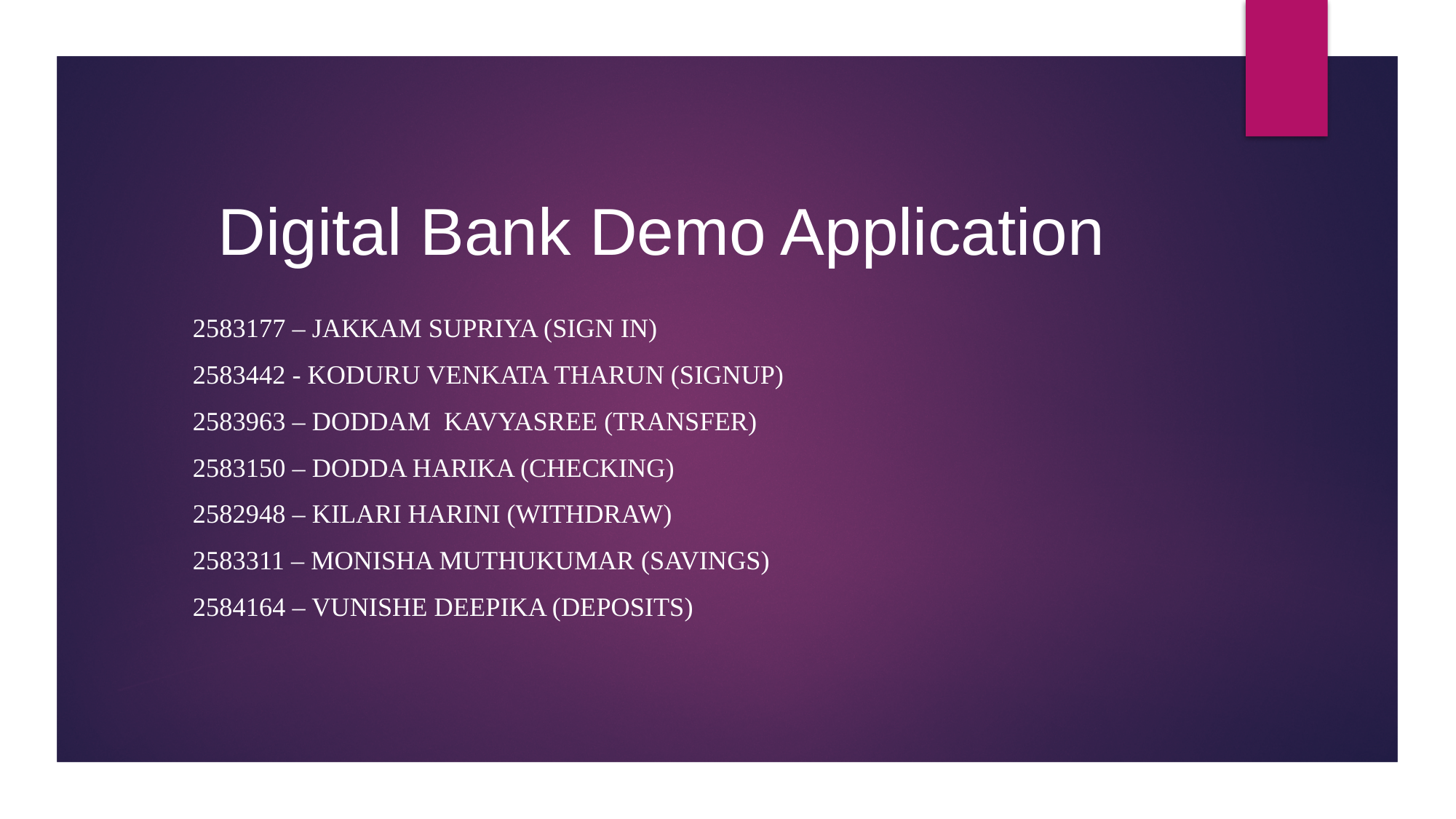

# Digital Bank Demo Application
2583177 – Jakkam Supriya (SIGN IN)
2583442 - Koduru Venkata Tharun (SIGNUP)
2583963 – Doddam  Kavyasree (transfer)
2583150 – Dodda harika (checking)
2582948 – Kilari Harini (withdraw)
2583311 – Monisha MUTHUKUMAR (savings)
2584164 – Vunishe Deepika (deposits)